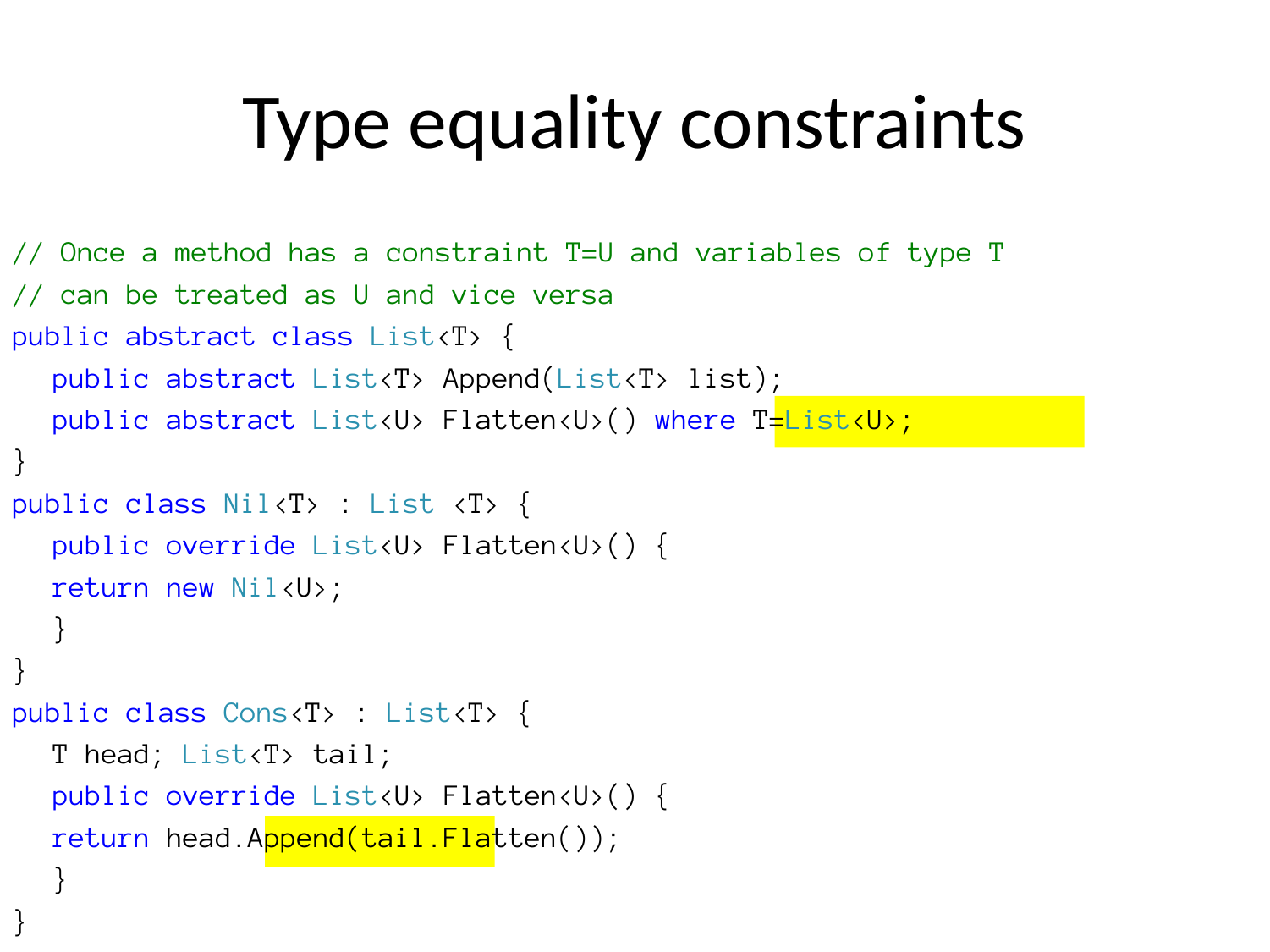

# Type equality constraints
// Once a method has a constraint T=U and variables of type T
// can be treated as U and vice versa
public abstract class List<T> {
	public abstract List<T> Append(List<T> list);
	public abstract List<U> Flatten<U>() where T=List<U>;
}
public class Nil<T> : List <T> {
	public override List<U> Flatten<U>() {
		return new Nil<U>;
	}
}
public class Cons<T> : List<T> {
	T head; List<T> tail;
	public override List<U> Flatten<U>() {
		return head.Append(tail.Flatten());
	}
}